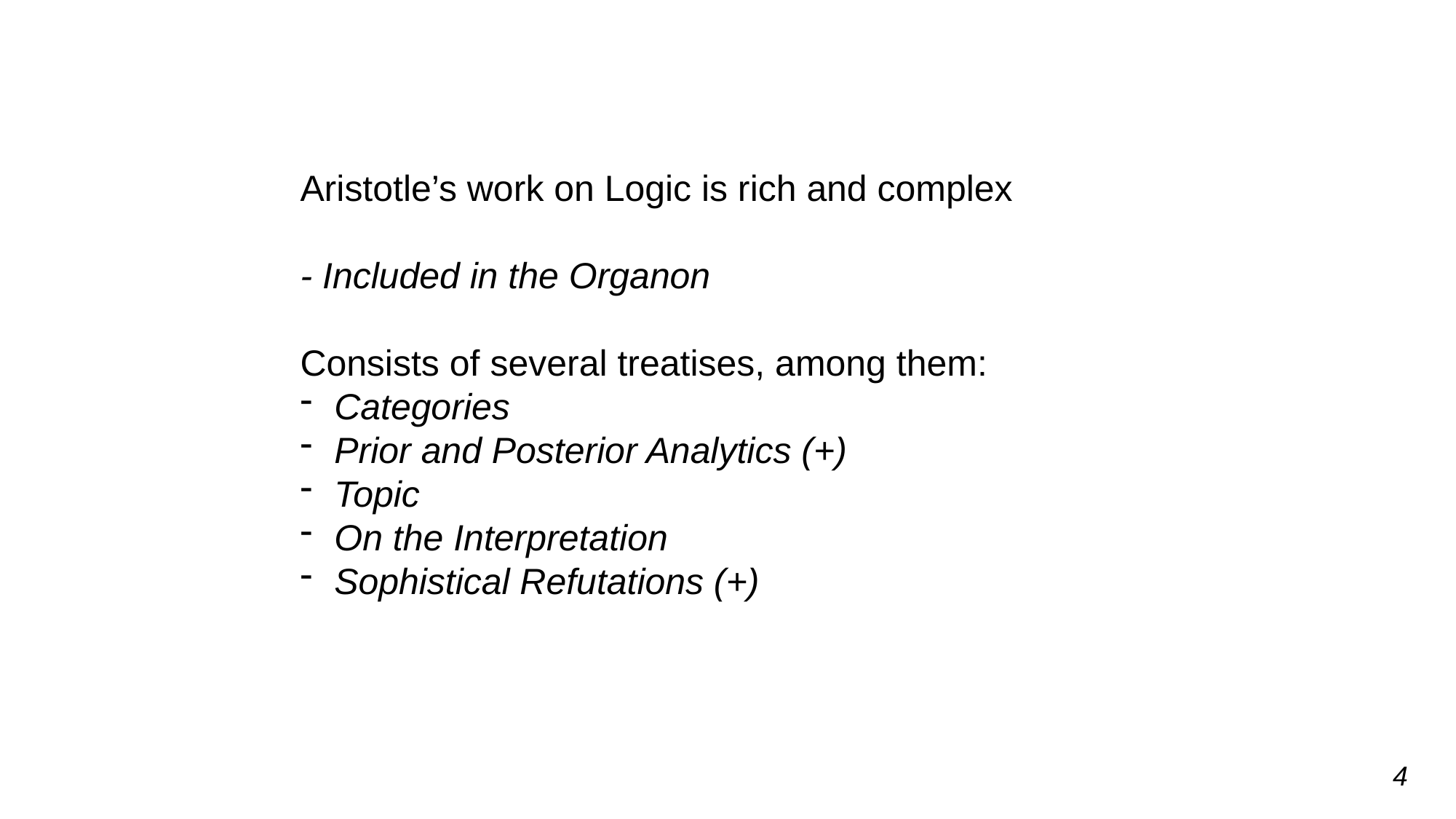

Aristotle’s work on Logic is rich and complex

- Included in the Organon

Consists of several treatises, among them:
Categories
Prior and Posterior Analytics (+)
Topic
On the Interpretation
Sophistical Refutations (+)
4